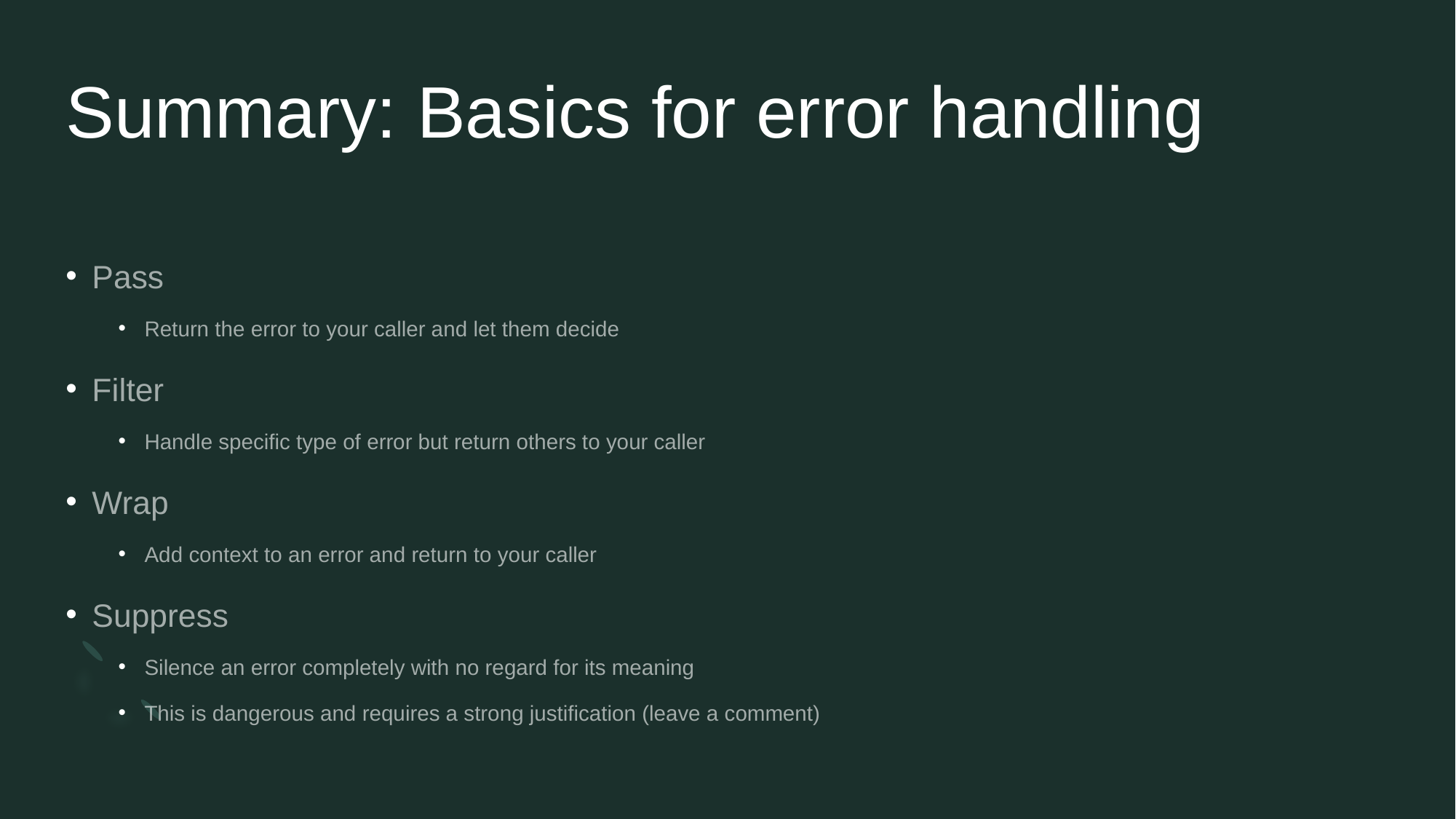

# Summary: Basics for error handling
Pass
Return the error to your caller and let them decide
Filter
Handle specific type of error but return others to your caller
Wrap
Add context to an error and return to your caller
Suppress
Silence an error completely with no regard for its meaning
This is dangerous and requires a strong justification (leave a comment)